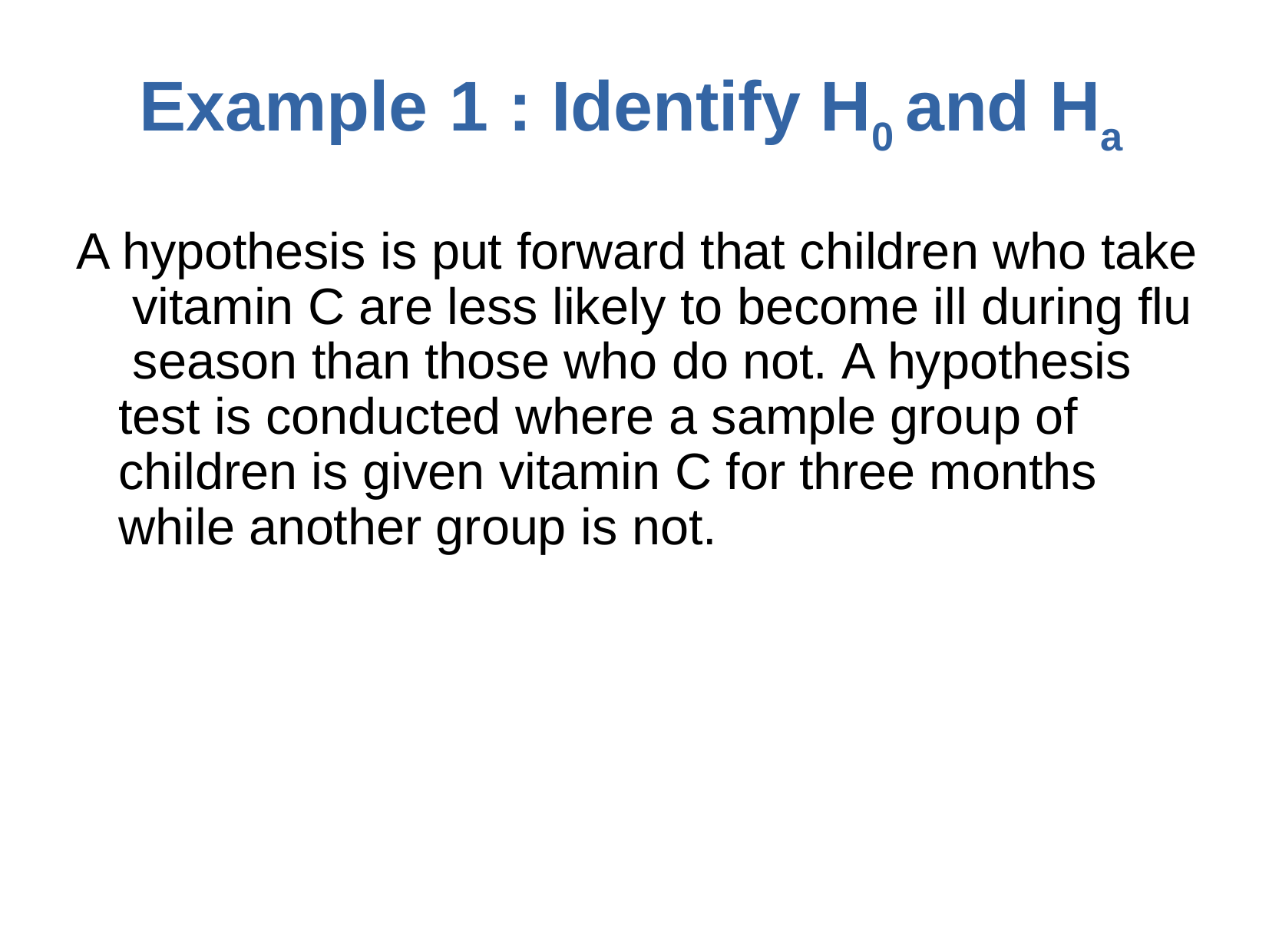

# Example	1	: Identify H0 and Ha
A hypothesis is put forward that children who take  vitamin C are less likely to become ill during flu  season than those who do not. A hypothesis  test is conducted where a sample group of  children is given vitamin C for three months  while another group is not.